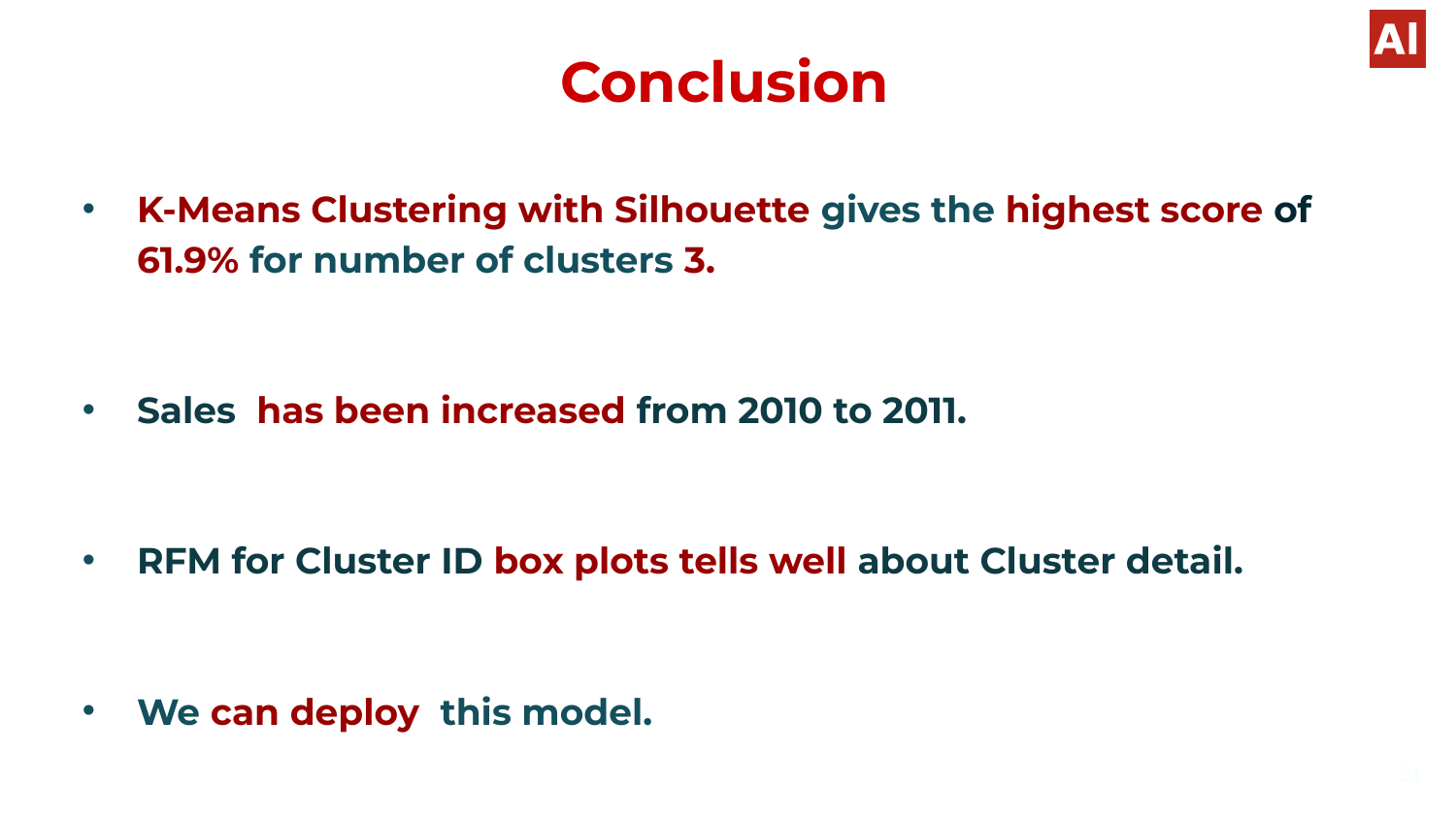

# Conclusion

K-Means Clustering with Silhouette gives the highest score of  61.9% for number of clusters 3.

Sales  has been increased from 2010 to 2011.

RFM for Cluster ID box plots tells well about Cluster detail.

We can deploy  this model.

21